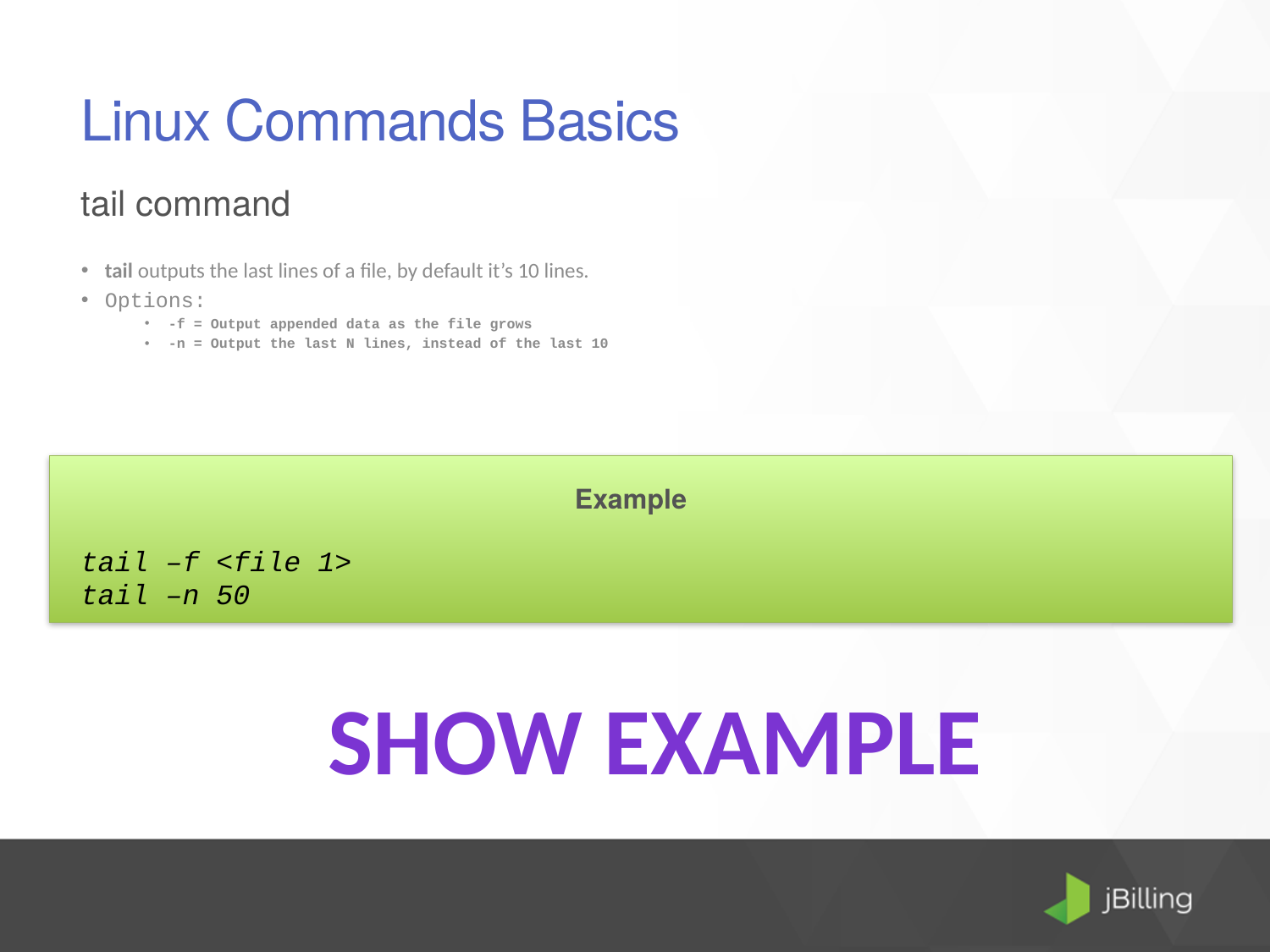

# Linux Commands Basics
tail command
tail outputs the last lines of a file, by default it’s 10 lines.
Options:
-f = Output appended data as the file grows
-n = Output the last N lines, instead of the last 10

Example
tail –f <file 1>
tail –n 50
Show Example